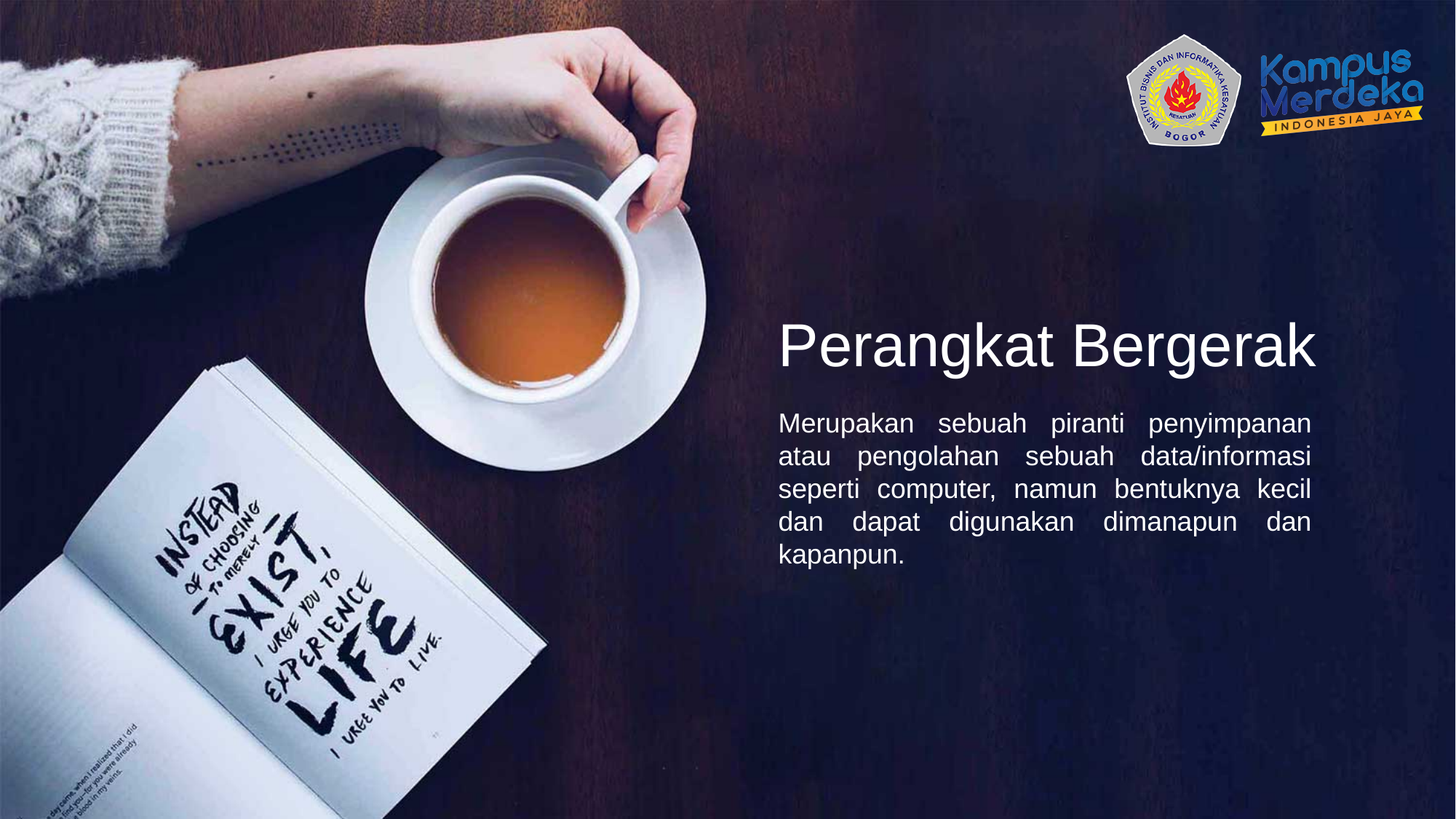

Perangkat Bergerak
Merupakan sebuah piranti penyimpanan atau pengolahan sebuah data/informasi seperti computer, namun bentuknya kecil dan dapat digunakan dimanapun dan kapanpun.